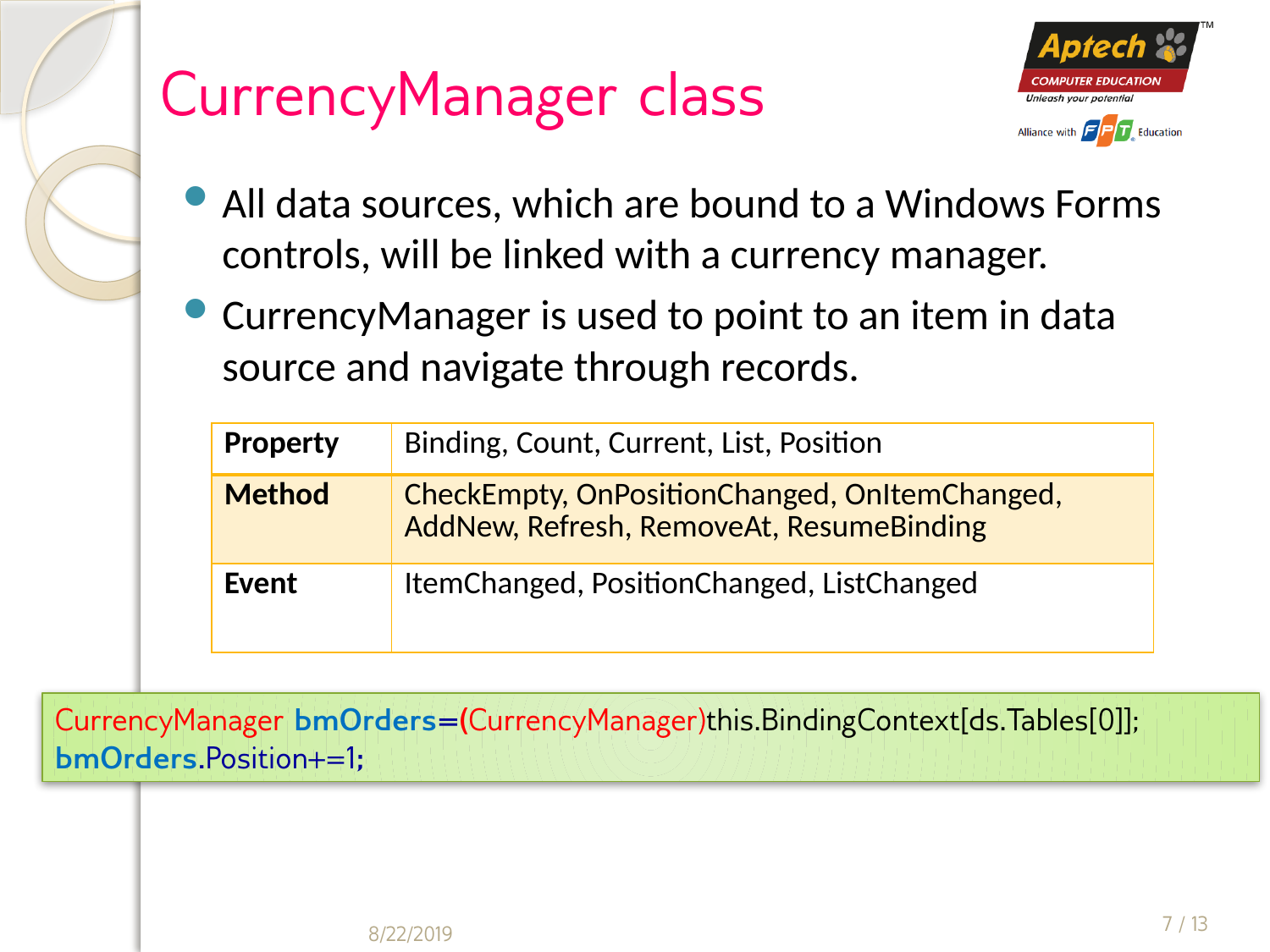

# CurrencyManager class
All data sources, which are bound to a Windows Forms controls, will be linked with a currency manager.
CurrencyManager is used to point to an item in data source and navigate through records.
| Property | Binding, Count, Current, List, Position |
| --- | --- |
| Method | CheckEmpty, OnPositionChanged, OnItemChanged, AddNew, Refresh, RemoveAt, ResumeBinding |
| Event | ItemChanged, PositionChanged, ListChanged |
CurrencyManager bmOrders=(CurrencyManager)this.BindingContext[ds.Tables[0]];
bmOrders.Position+=1;
7 / 13
8/22/2019